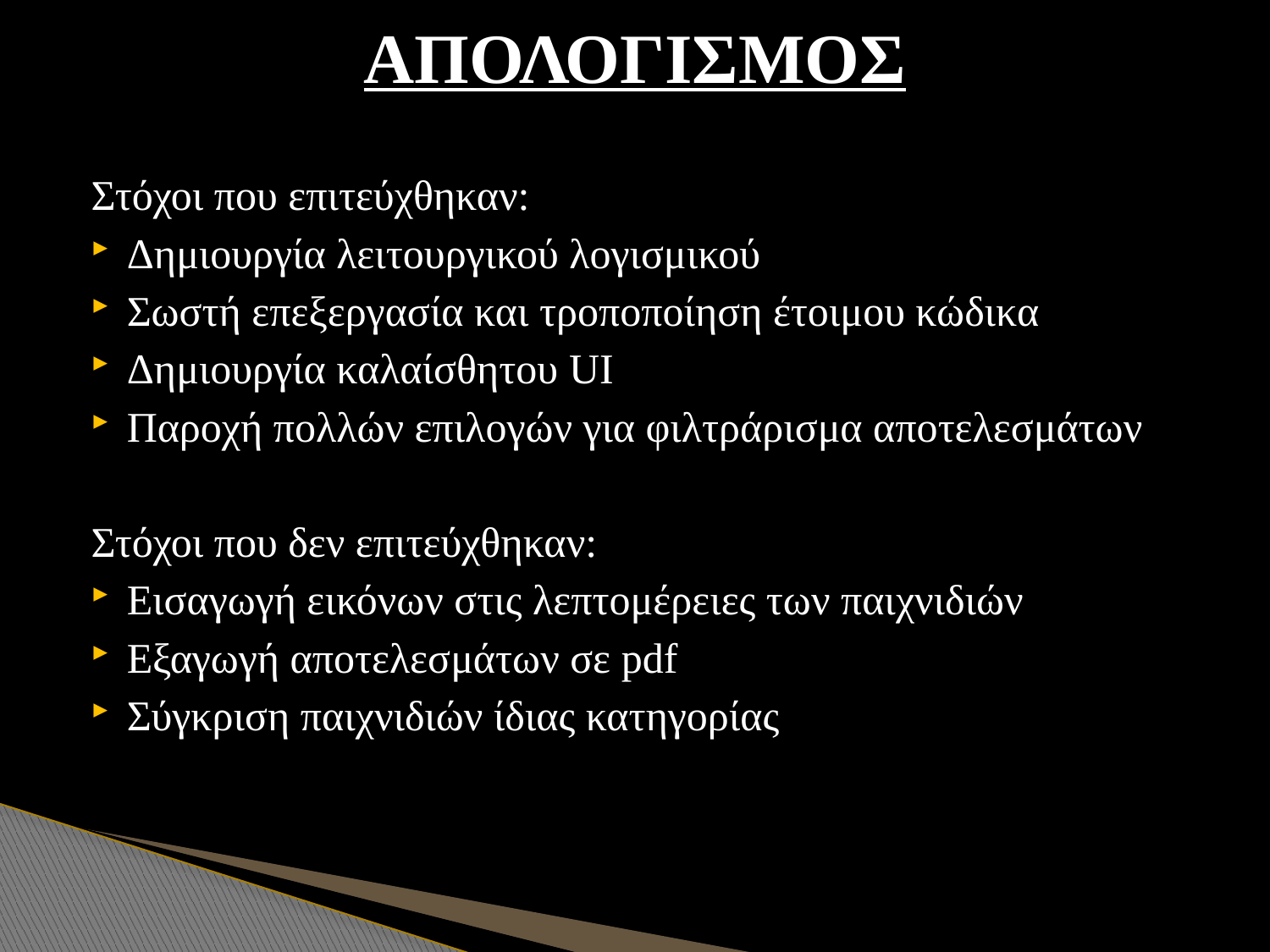

# ΑΠΟΛΟΓΙΣΜΟΣ
Στόχοι που επιτεύχθηκαν:
Δημιουργία λειτουργικού λογισμικού
Σωστή επεξεργασία και τροποποίηση έτοιμου κώδικα
Δημιουργία καλαίσθητου UI
Παροχή πολλών επιλογών για φιλτράρισμα αποτελεσμάτων

Στόχοι που δεν επιτεύχθηκαν:
Εισαγωγή εικόνων στις λεπτομέρειες των παιχνιδιών
Εξαγωγή αποτελεσμάτων σε pdf
Σύγκριση παιχνιδιών ίδιας κατηγορίας